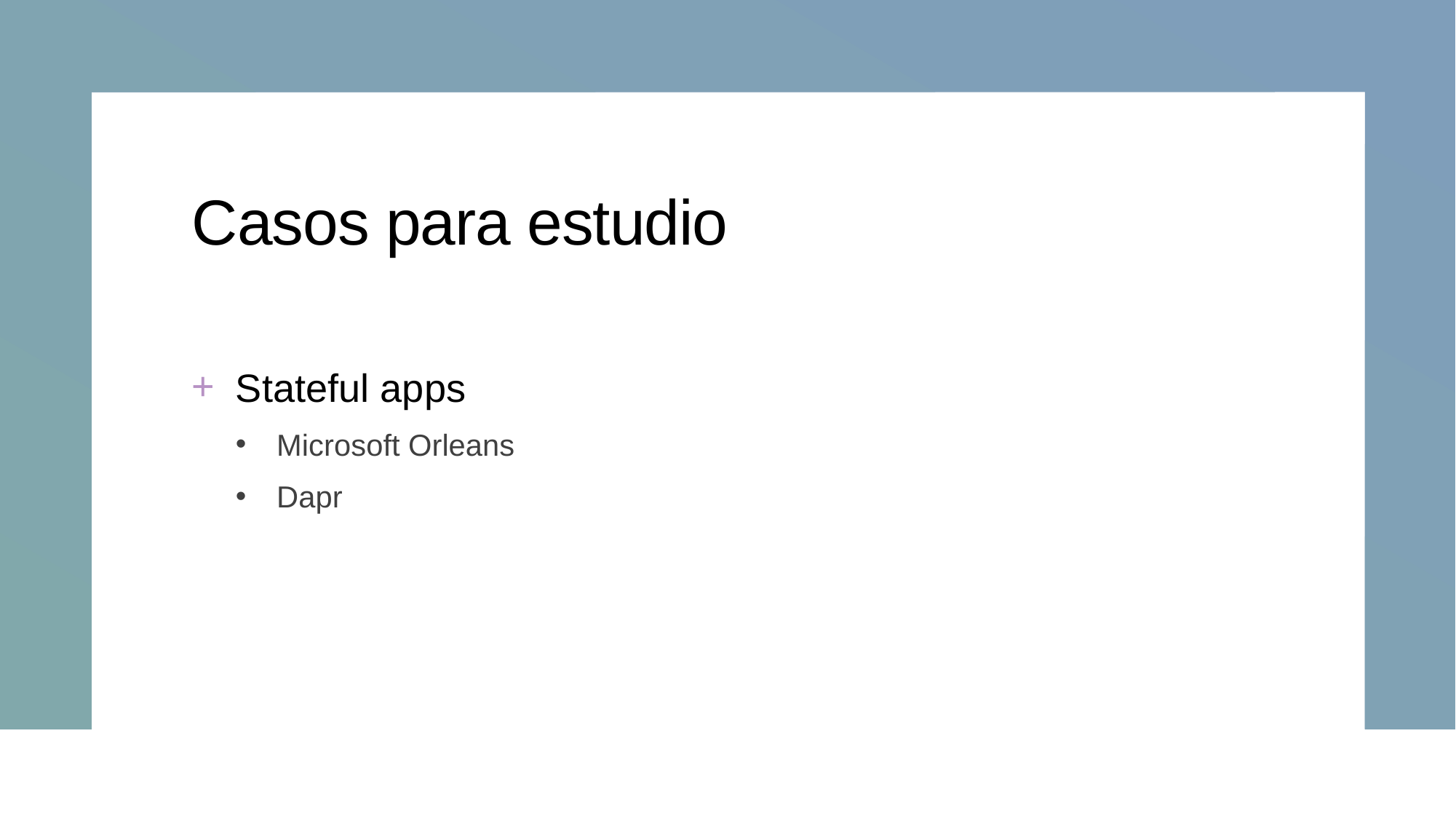

# Casos para estudio
Stateful apps
Microsoft Orleans
Dapr